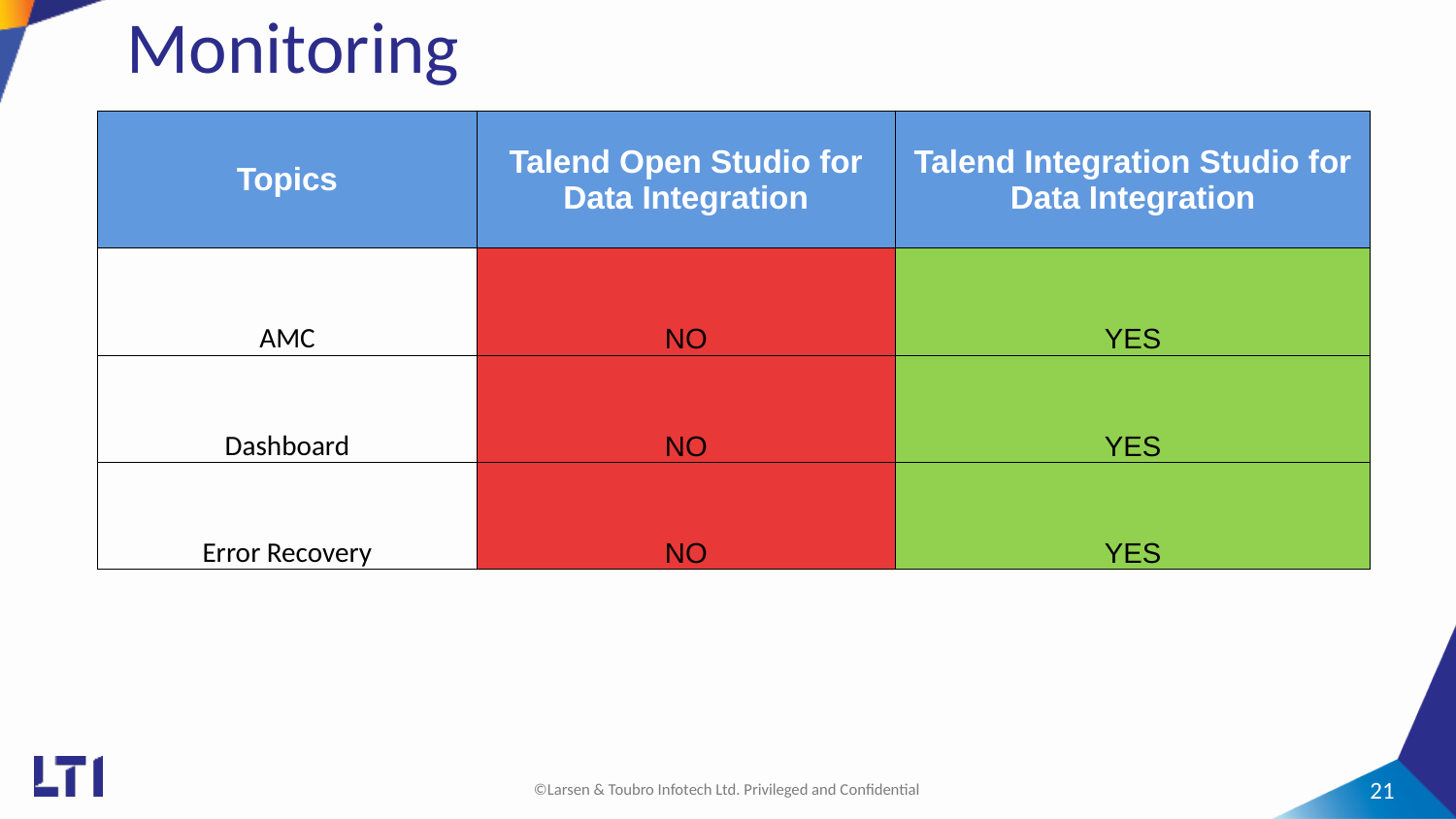

# Monitoring
| Topics | Talend Open Studio for Data Integration | Talend Integration Studio for Data Integration |
| --- | --- | --- |
| AMC | NO | YES |
| Dashboard | NO | YES |
| Error Recovery | NO | YES |